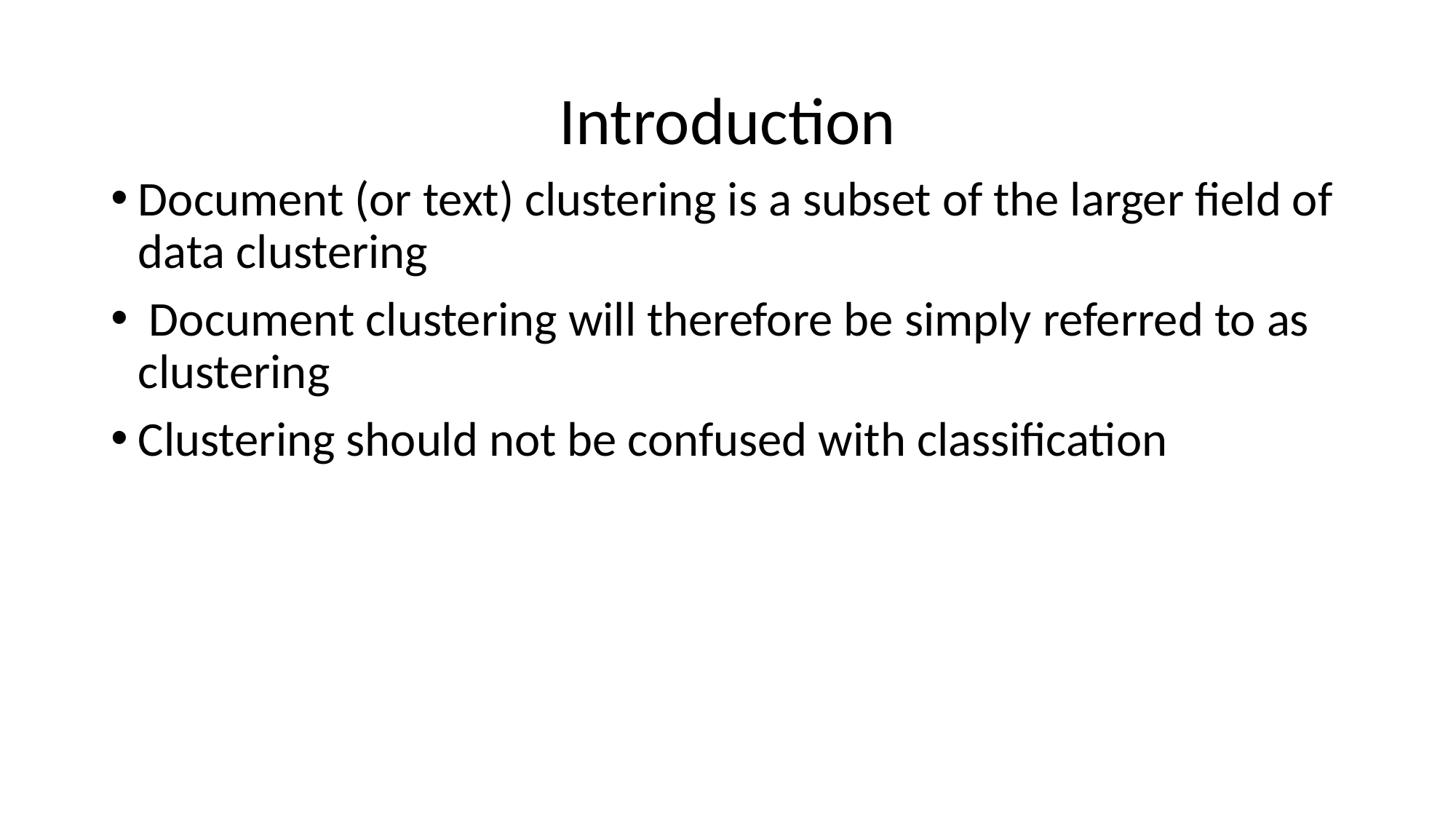

# Introduction
Document (or text) clustering is a subset of the larger field of data clustering
 Document clustering will therefore be simply referred to as clustering
Clustering should not be confused with classification